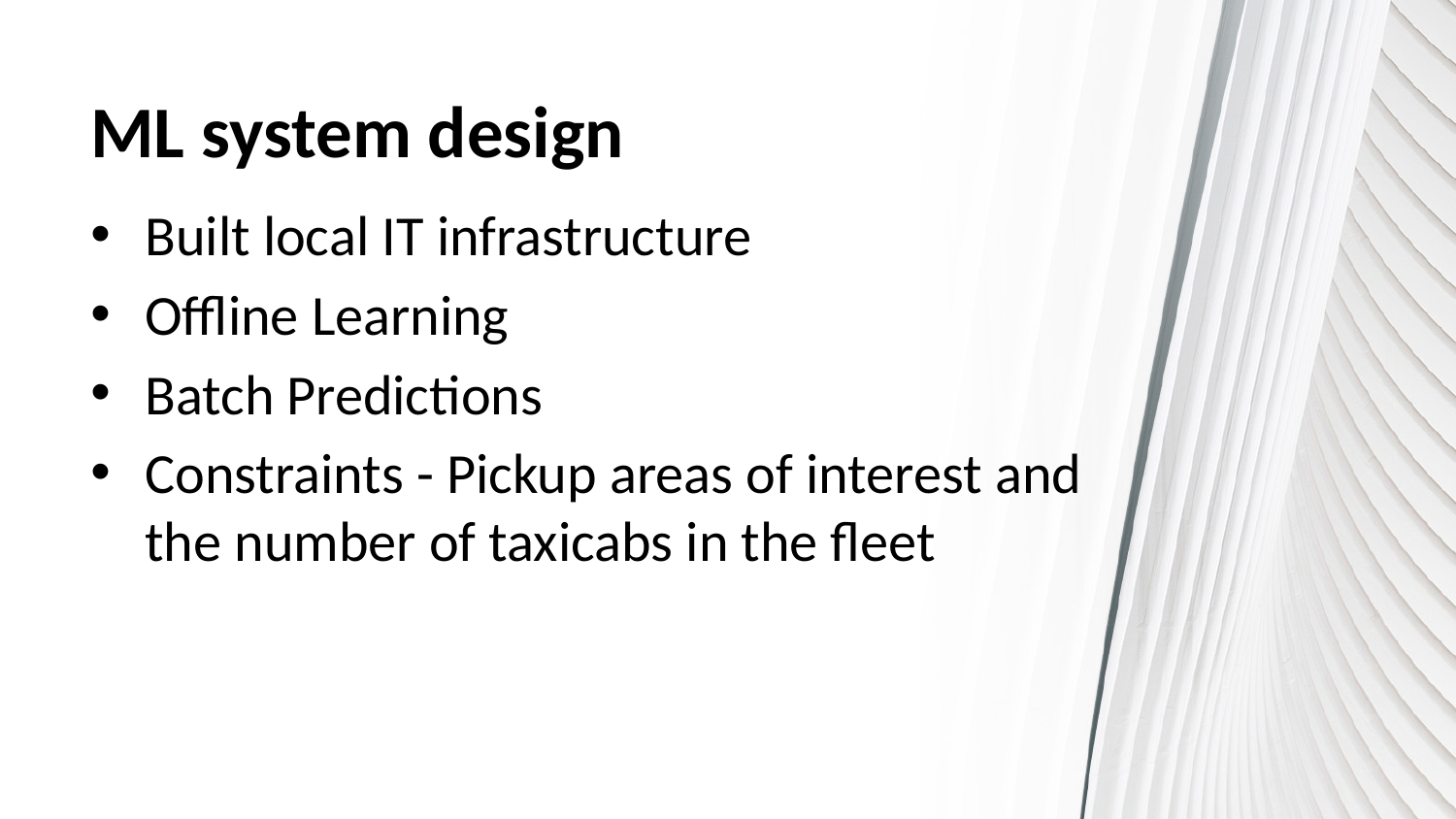

# ML system design
Built local IT infrastructure
Offline Learning
Batch Predictions
Constraints - Pickup areas of interest and the number of taxicabs in the fleet